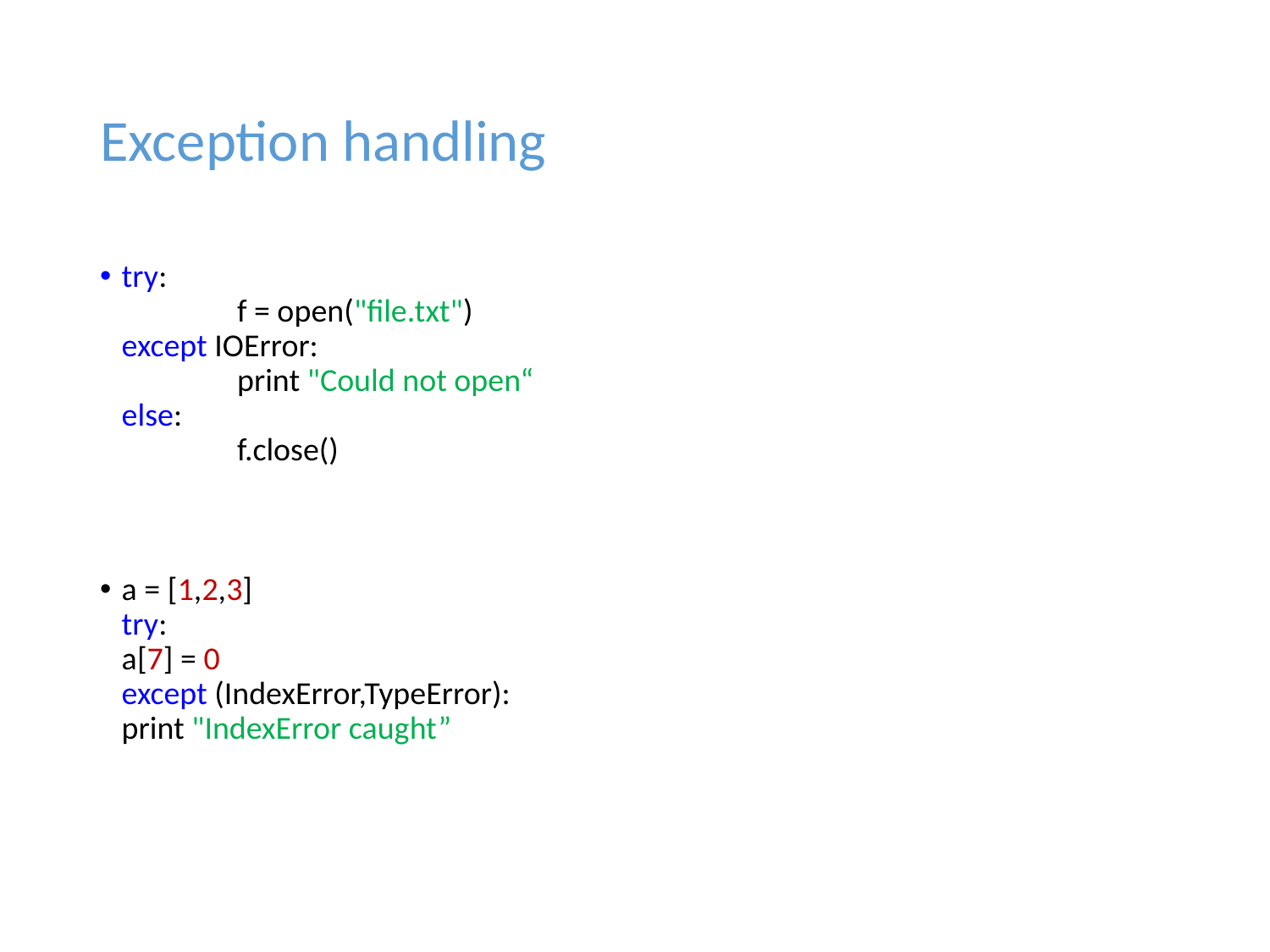

# Exception handling
try:
	f = open("file.txt")
except IOError:
 	print "Could not open“
else:
 	f.close()

a = [1,2,3]
try:
	a[7] = 0
except (IndexError,TypeError):
	print "IndexError caught”